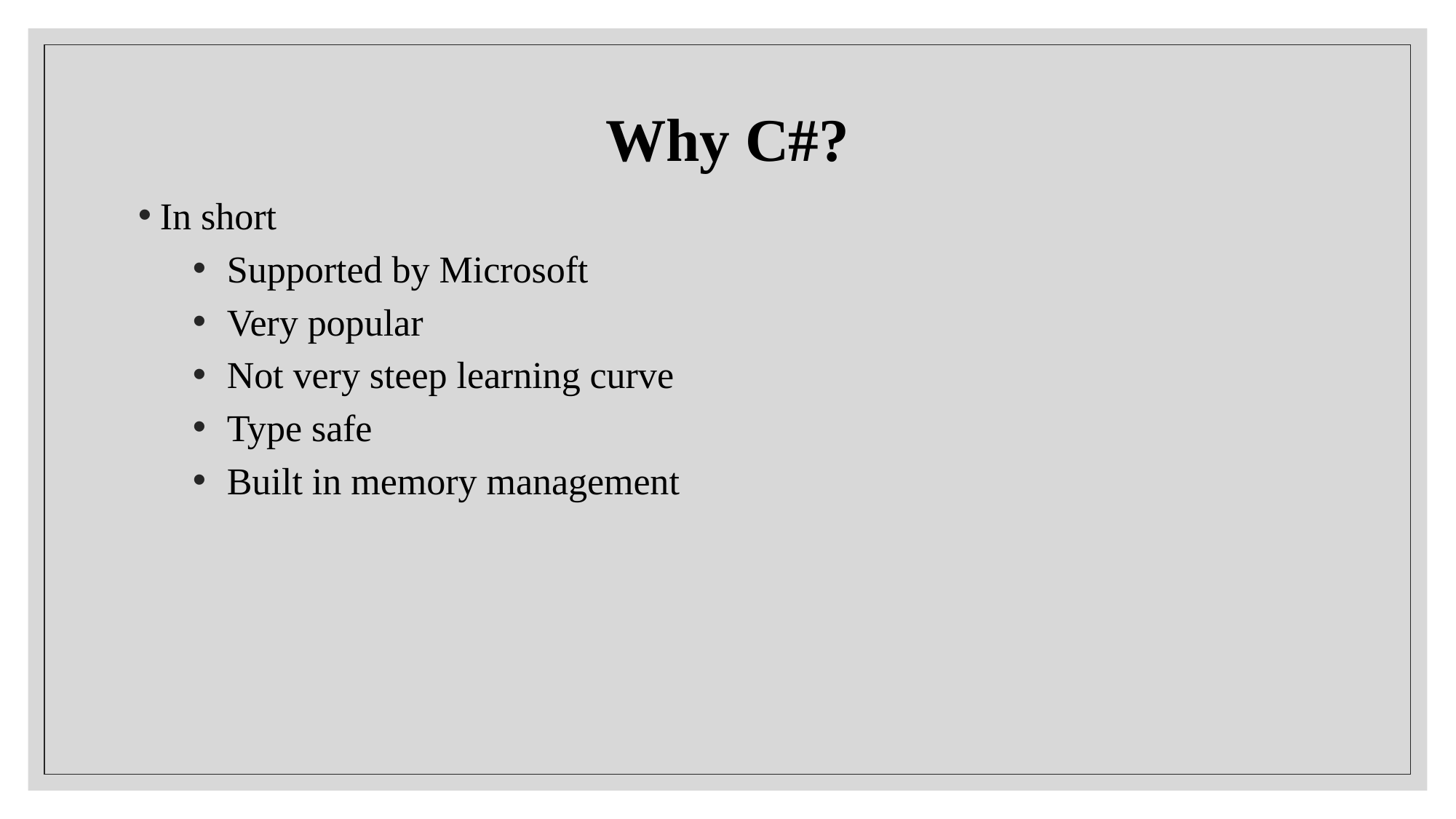

Why C#?
In short
​​​Supported by Microsoft
​Very popular
Not very steep learning curve
Type safe
Built in memory management